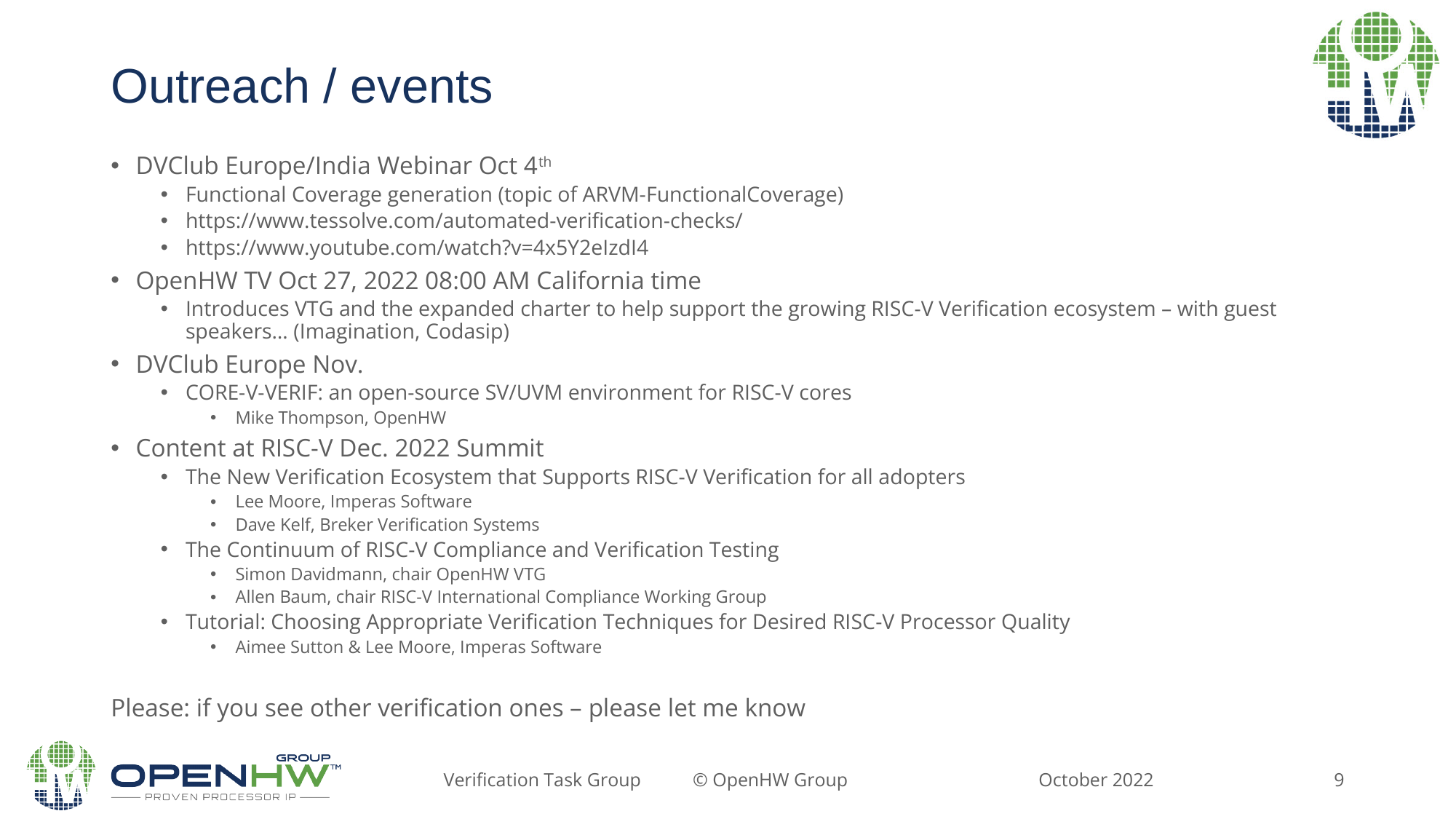

# Outreach / events
DVClub Europe/India Webinar Oct 4th
Functional Coverage generation (topic of ARVM-FunctionalCoverage)
https://www.tessolve.com/automated-verification-checks/
https://www.youtube.com/watch?v=4x5Y2eIzdI4
OpenHW TV Oct 27, 2022 08:00 AM California time
Introduces VTG and the expanded charter to help support the growing RISC-V Verification ecosystem – with guest speakers… (Imagination, Codasip)
DVClub Europe Nov.
CORE-V-VERIF: an open-source SV/UVM environment for RISC-V cores
Mike Thompson, OpenHW
Content at RISC-V Dec. 2022 Summit
The New Verification Ecosystem that Supports RISC-V Verification for all adopters
Lee Moore, Imperas Software
Dave Kelf, Breker Verification Systems
The Continuum of RISC-V Compliance and Verification Testing
Simon Davidmann, chair OpenHW VTG
Allen Baum, chair RISC-V International Compliance Working Group
Tutorial: Choosing Appropriate Verification Techniques for Desired RISC-V Processor Quality
Aimee Sutton & Lee Moore, Imperas Software

Please: if you see other verification ones – please let me know

October 2022
Verification Task Group           © OpenHW Group
9